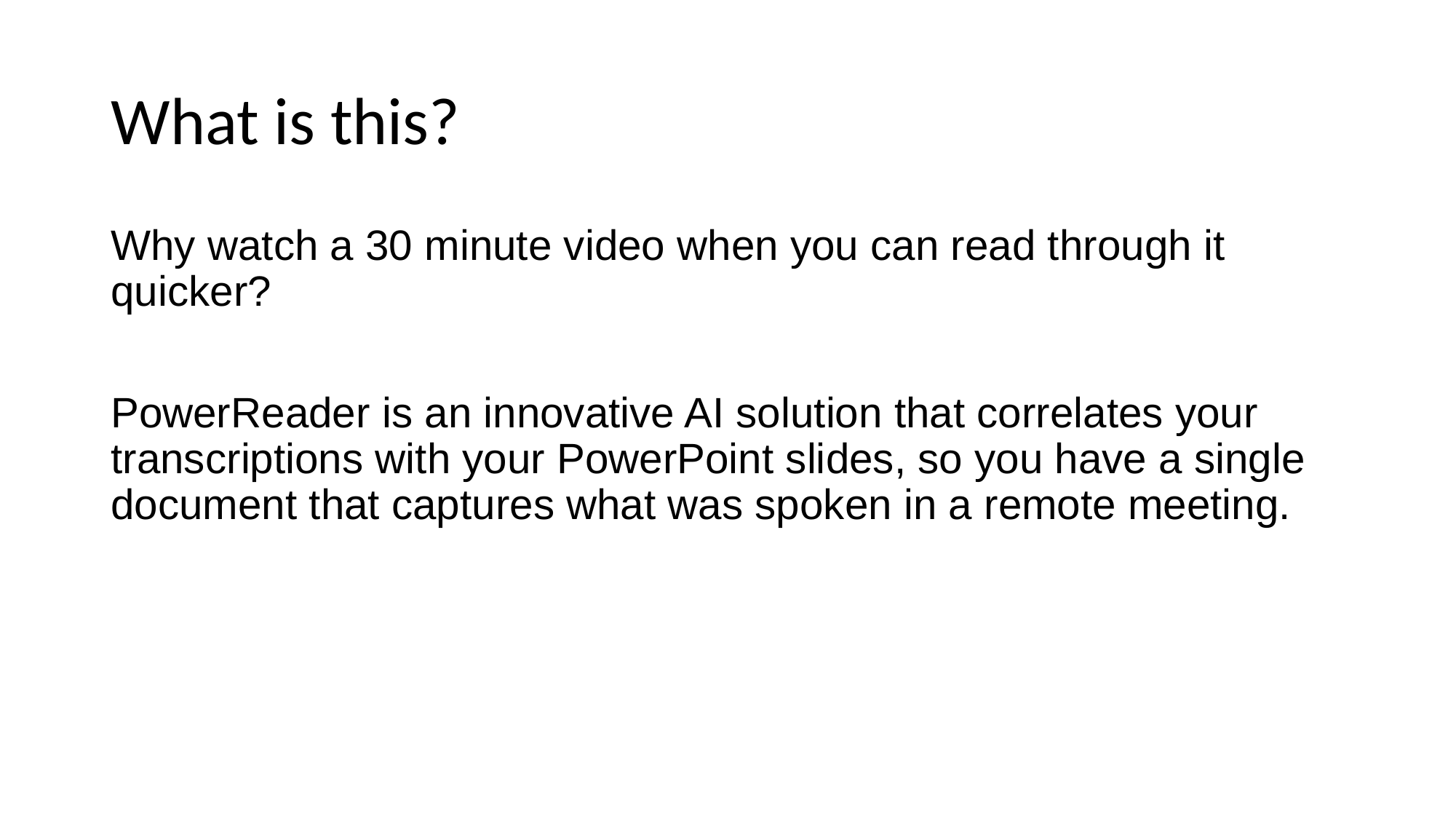

# What is this?
Why watch a 30 minute video when you can read through it quicker?

PowerReader is an innovative AI solution that correlates your transcriptions with your PowerPoint slides, so you have a single document that captures what was spoken in a remote meeting.